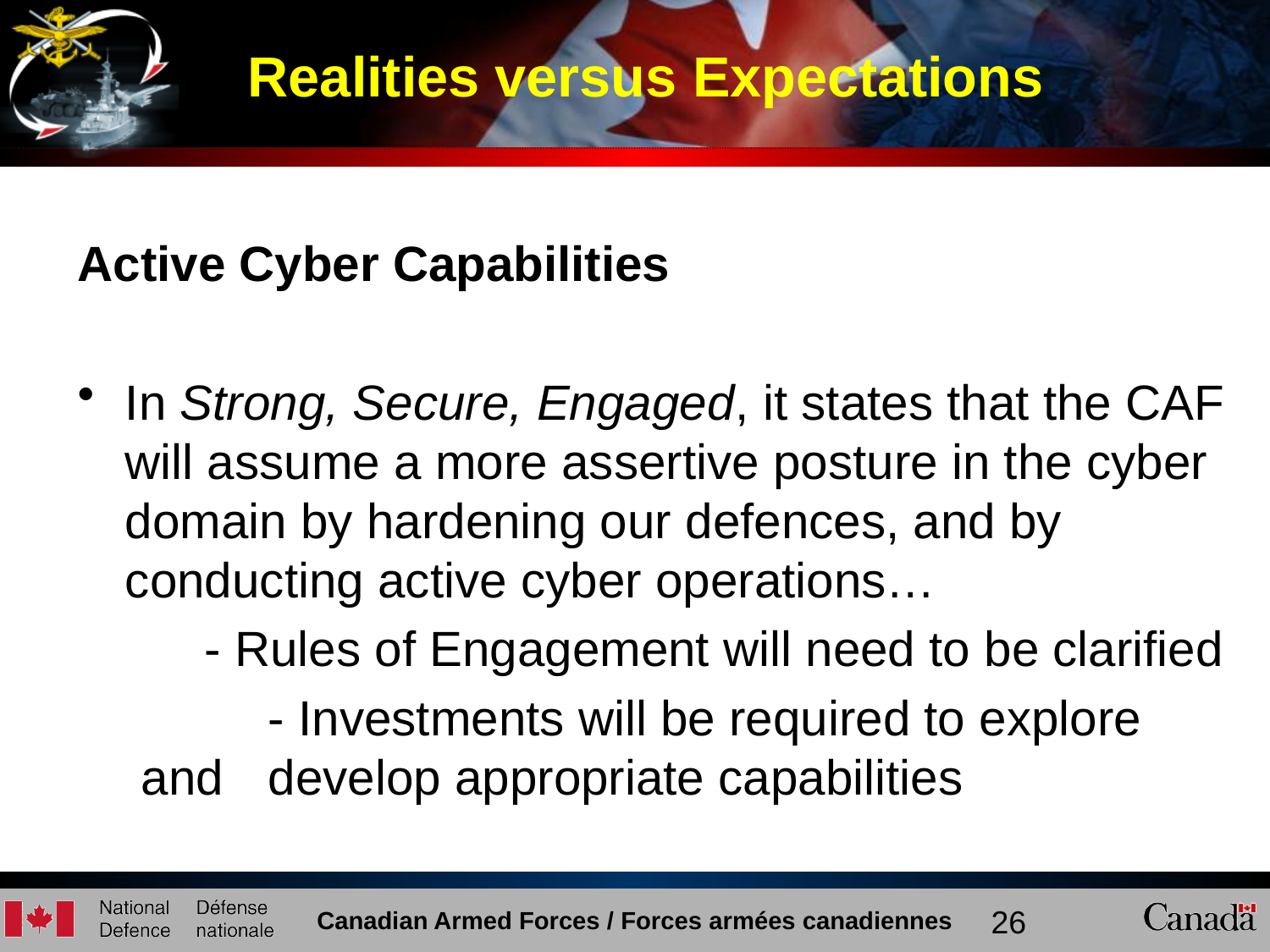

# Realities versus Expectations
Active Cyber Capabilities

In Strong, Secure, Engaged, it states that the CAF will assume a more assertive posture in the cyber domain by hardening our defences, and by conducting active cyber operations…
	- Rules of Engagement will need to be clarified
	- Investments will be required to explore and 	develop appropriate capabilities